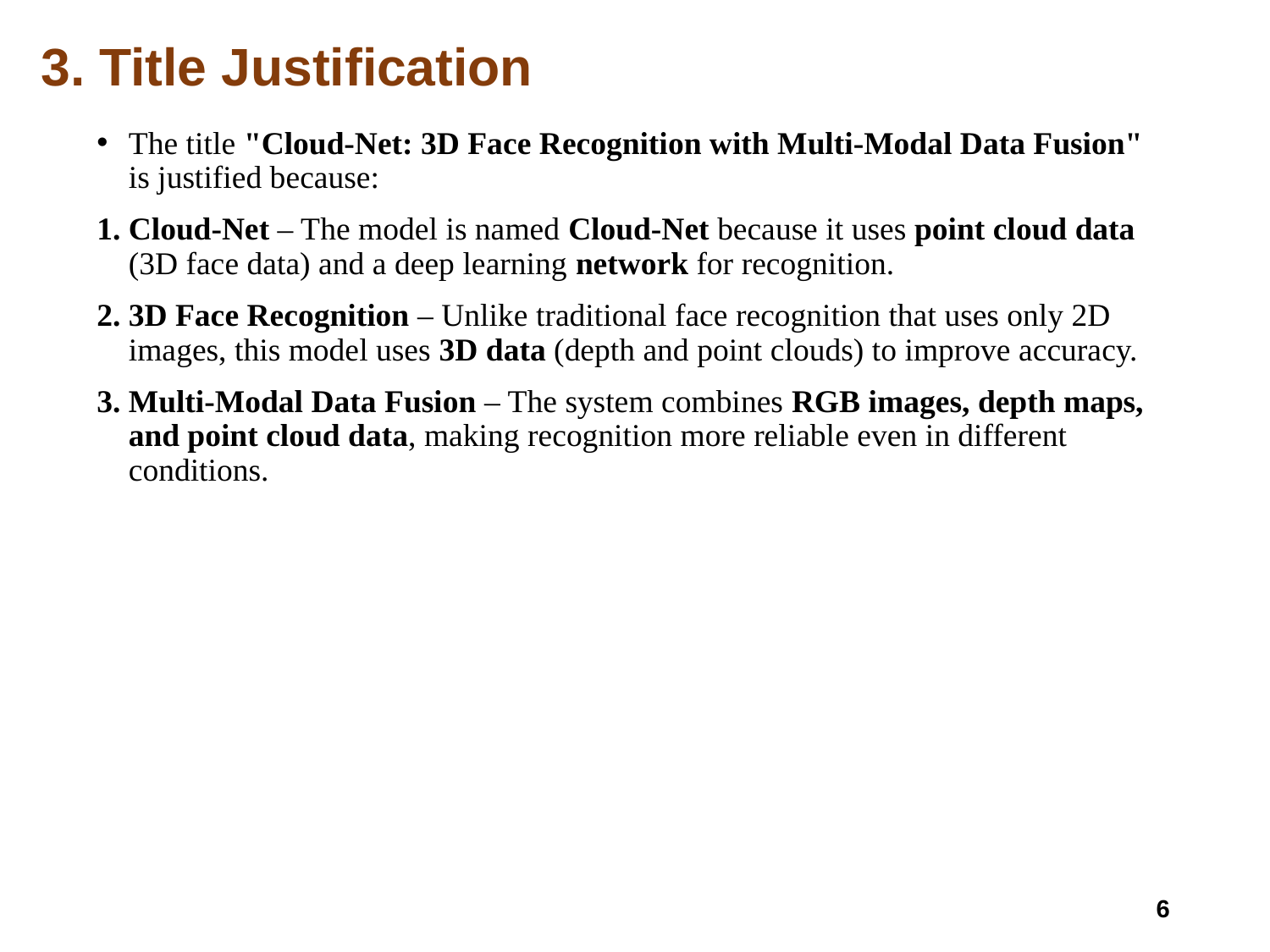

# 3. Title Justification
The title "Cloud-Net: 3D Face Recognition with Multi-Modal Data Fusion" is justified because:
Cloud-Net – The model is named Cloud-Net because it uses point cloud data (3D face data) and a deep learning network for recognition.
3D Face Recognition – Unlike traditional face recognition that uses only 2D images, this model uses 3D data (depth and point clouds) to improve accuracy.
Multi-Modal Data Fusion – The system combines RGB images, depth maps, and point cloud data, making recognition more reliable even in different conditions.
6